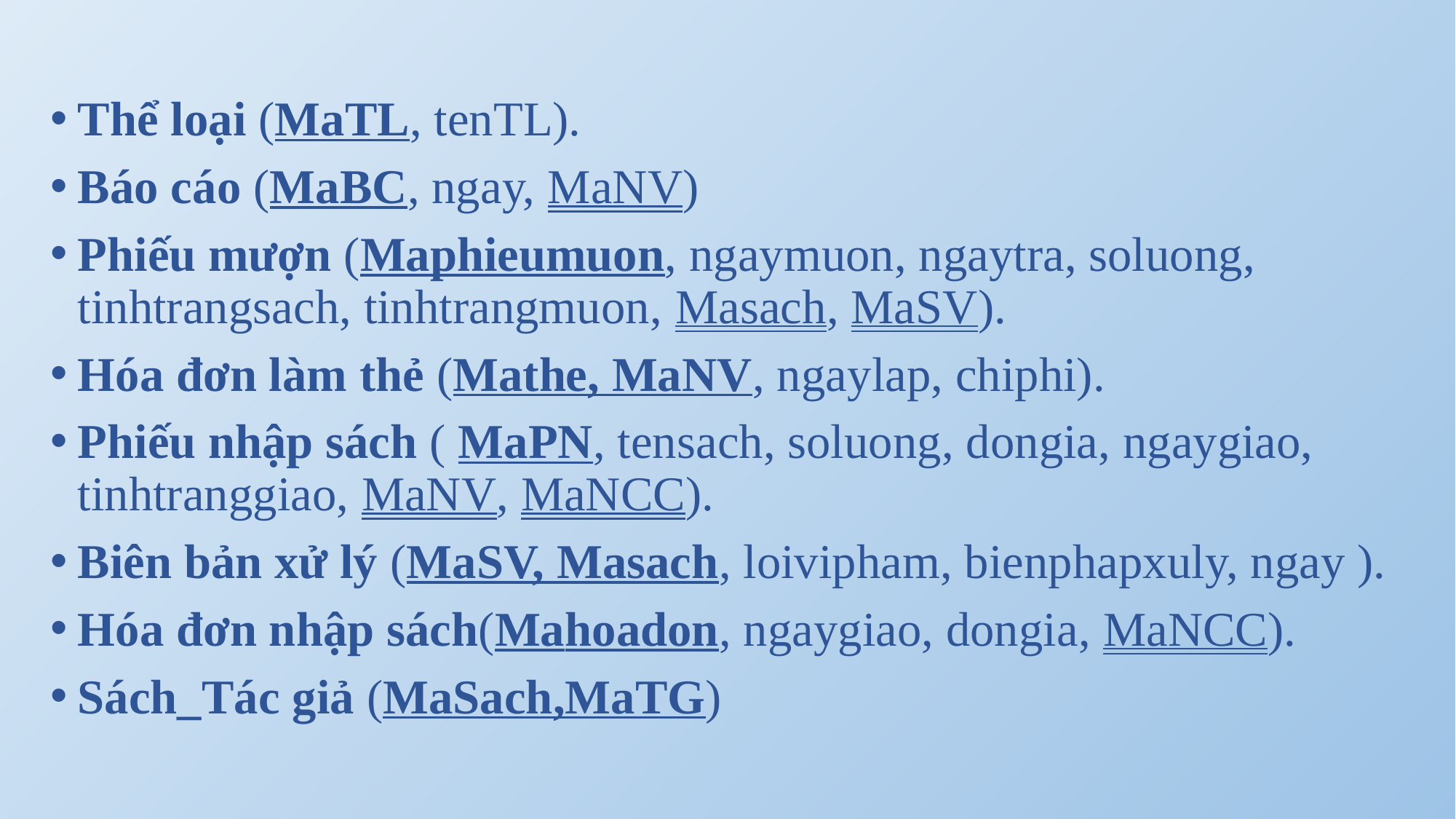

#
Thể loại (MaTL, tenTL).
Báo cáo (MaBC, ngay, MaNV)
Phiếu mượn (Maphieumuon, ngaymuon, ngaytra, soluong, tinhtrangsach, tinhtrangmuon, Masach, MaSV).
Hóa đơn làm thẻ (Mathe, MaNV, ngaylap, chiphi).
Phiếu nhập sách ( MaPN, tensach, soluong, dongia, ngaygiao, tinhtranggiao, MaNV, MaNCC).
Biên bản xử lý (MaSV, Masach, loivipham, bienphapxuly, ngay ).
Hóa đơn nhập sách(Mahoadon, ngaygiao, dongia, MaNCC).
Sách_Tác giả (MaSach,MaTG)